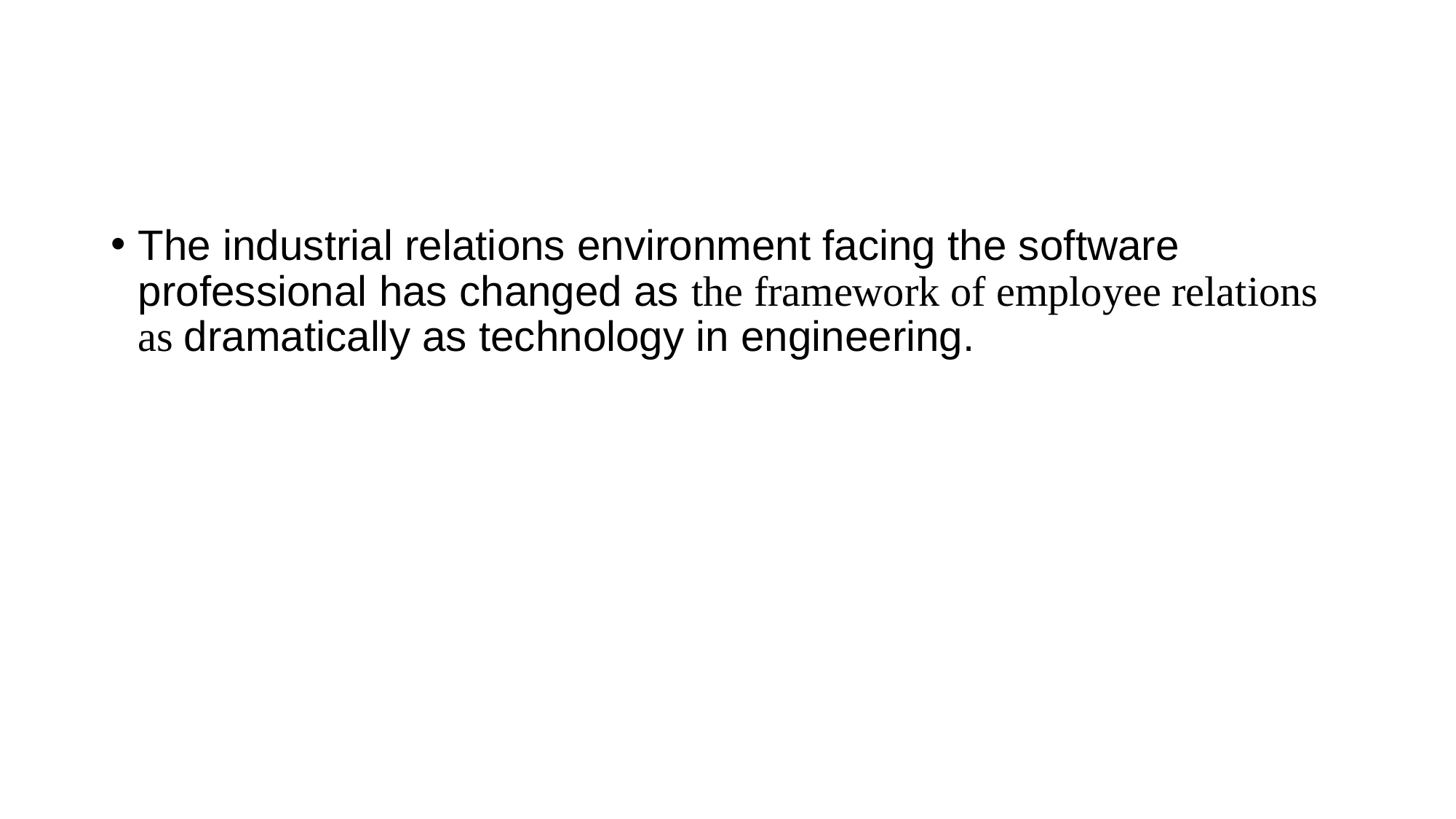

#
The industrial relations environment facing the software professional has changed as the framework of employee relations as dramatically as technology in engineering.